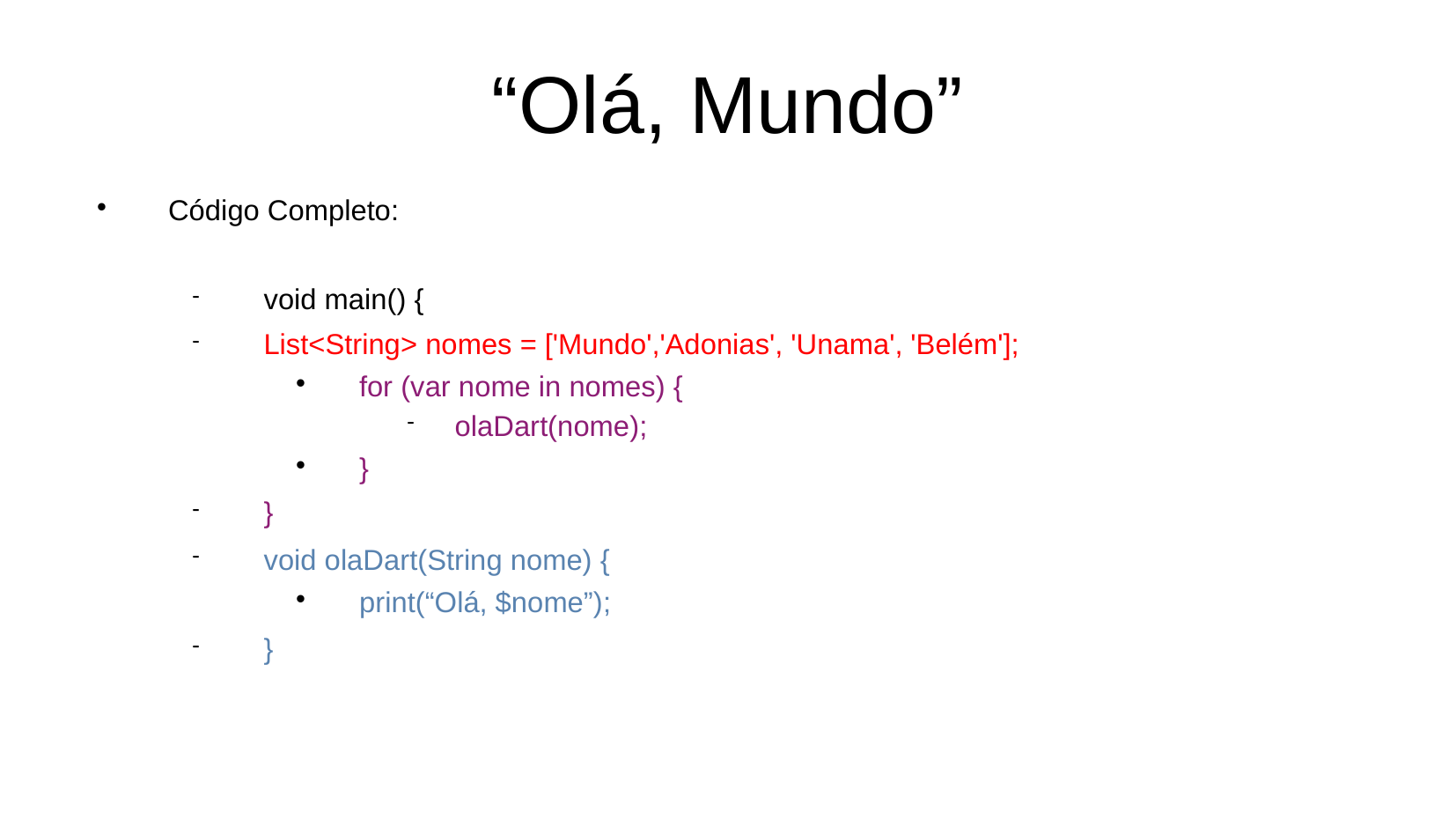

“Olá, Mundo”
Código Completo:

void main() {
List<String> nomes = ['Mundo','Adonias', 'Unama', 'Belém'];
for (var nome in nomes) {
olaDart(nome);
}
}
void olaDart(String nome) {
print(“Olá, $nome”);
}